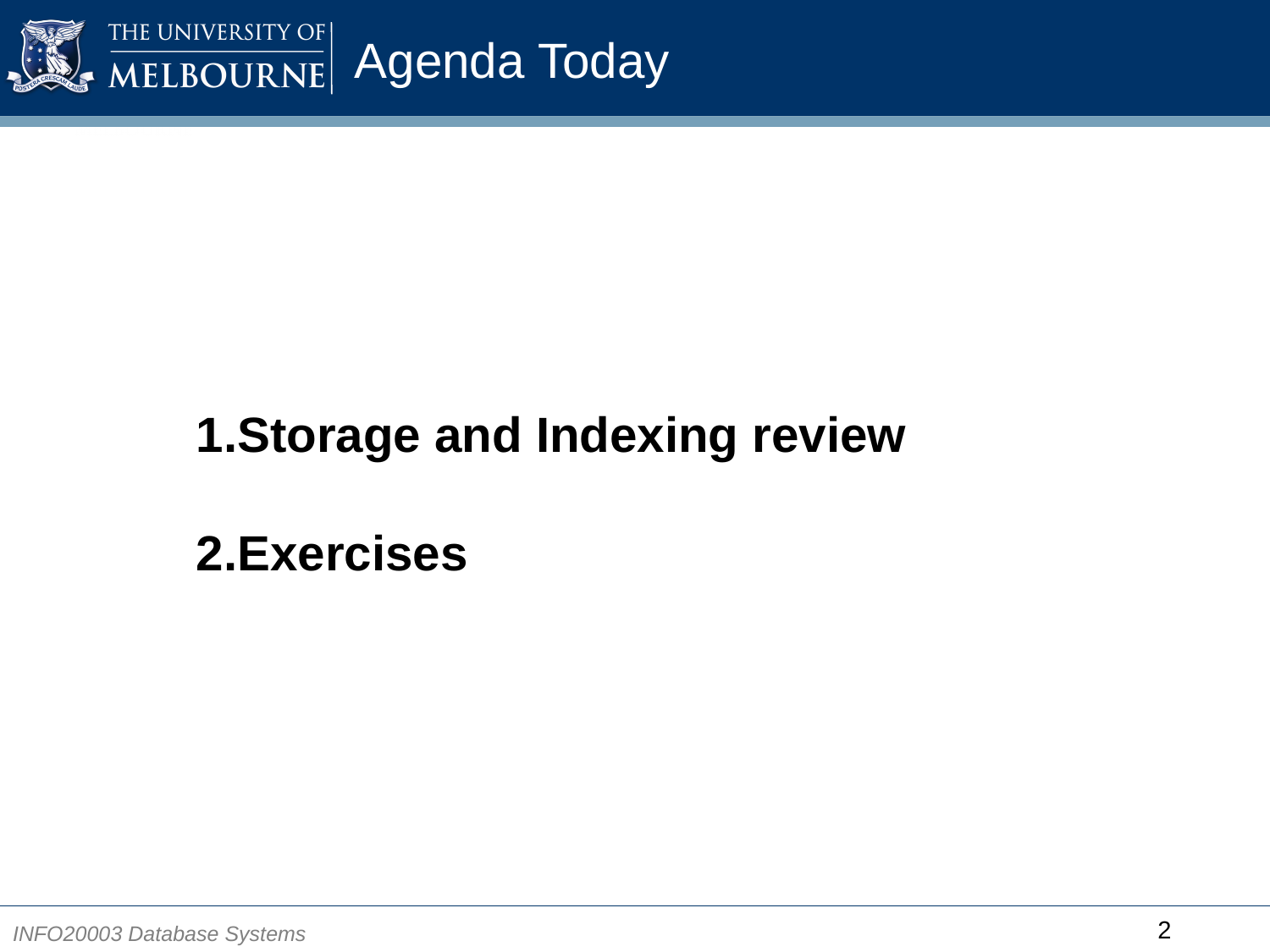

# Agenda Today
Storage and Indexing review

Exercises